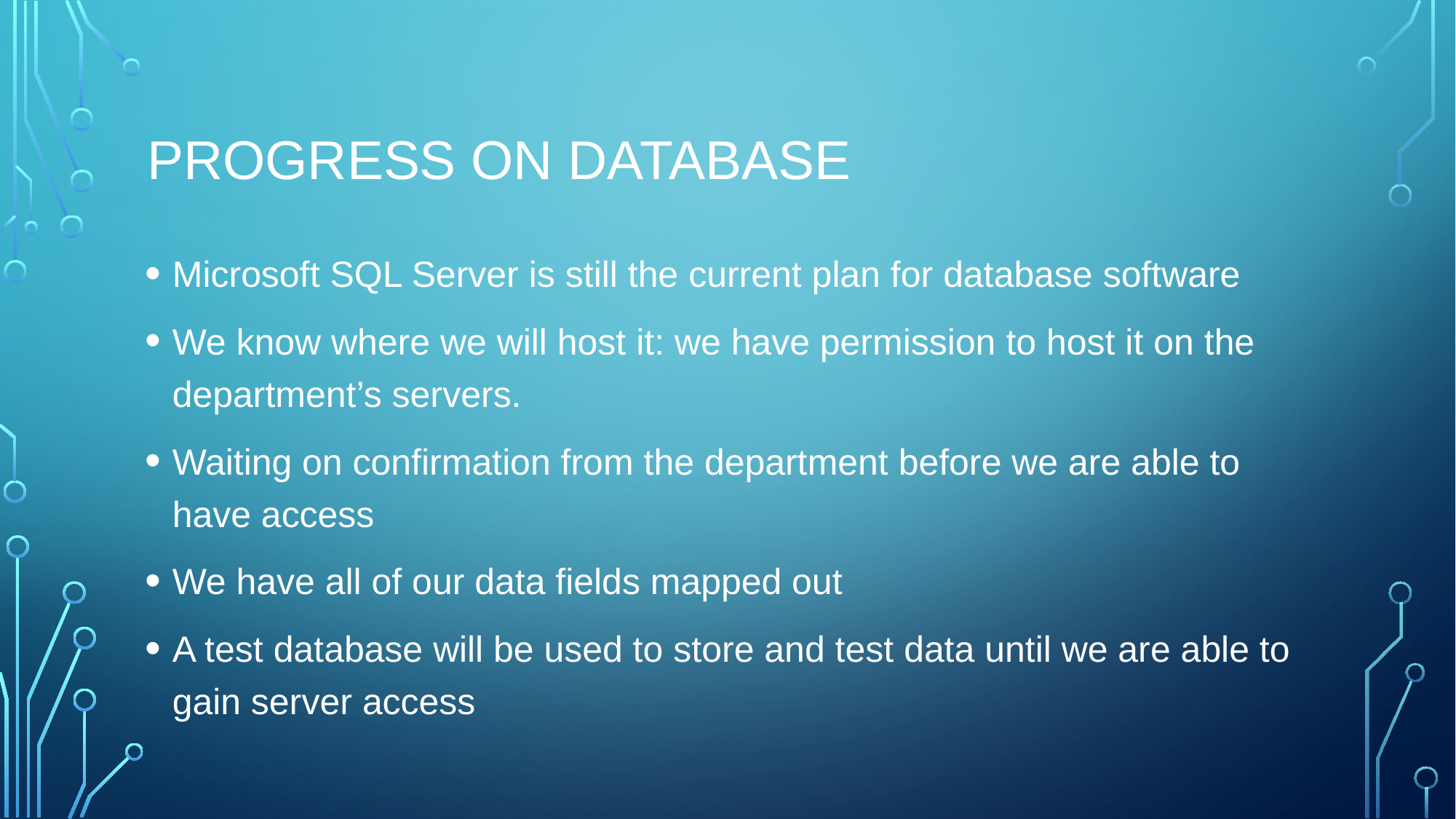

# Progress on database
Microsoft SQL Server is still the current plan for database software
We know where we will host it: we have permission to host it on the department’s servers.
Waiting on confirmation from the department before we are able to have access
We have all of our data fields mapped out
A test database will be used to store and test data until we are able to gain server access